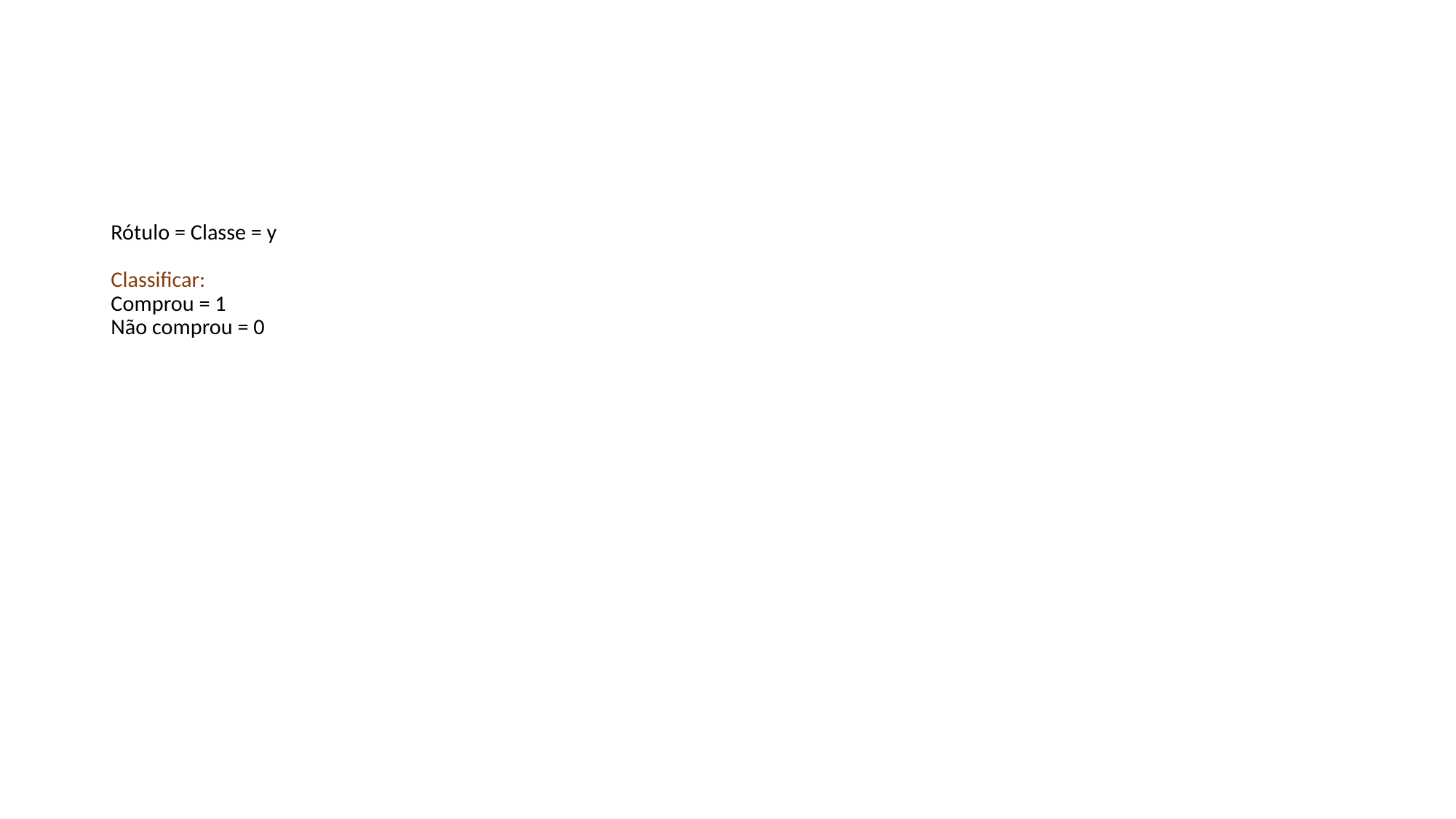

# Rótulo = Classe = y Classificar: Comprou = 1 Não comprou = 0